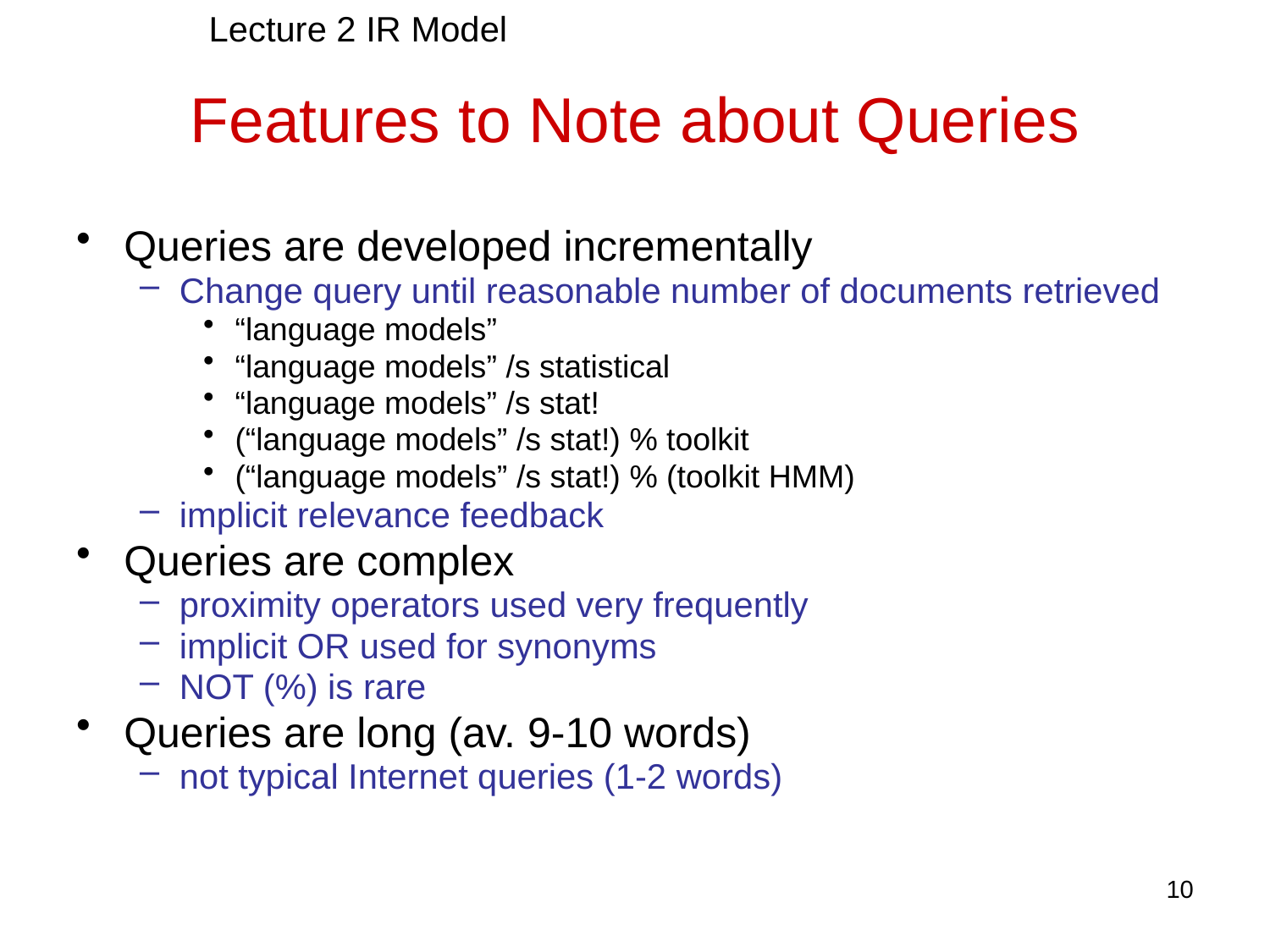

Lecture 2 IR Model
# Features to Note about Queries
Queries are developed incrementally
Change query until reasonable number of documents retrieved
“language models”
“language models” /s statistical
“language models” /s stat!
(“language models” /s stat!) % toolkit
(“language models” /s stat!) % (toolkit HMM)
implicit relevance feedback
Queries are complex
proximity operators used very frequently
implicit OR used for synonyms
NOT (%) is rare
Queries are long (av. 9-10 words)
not typical Internet queries (1-2 words)

10